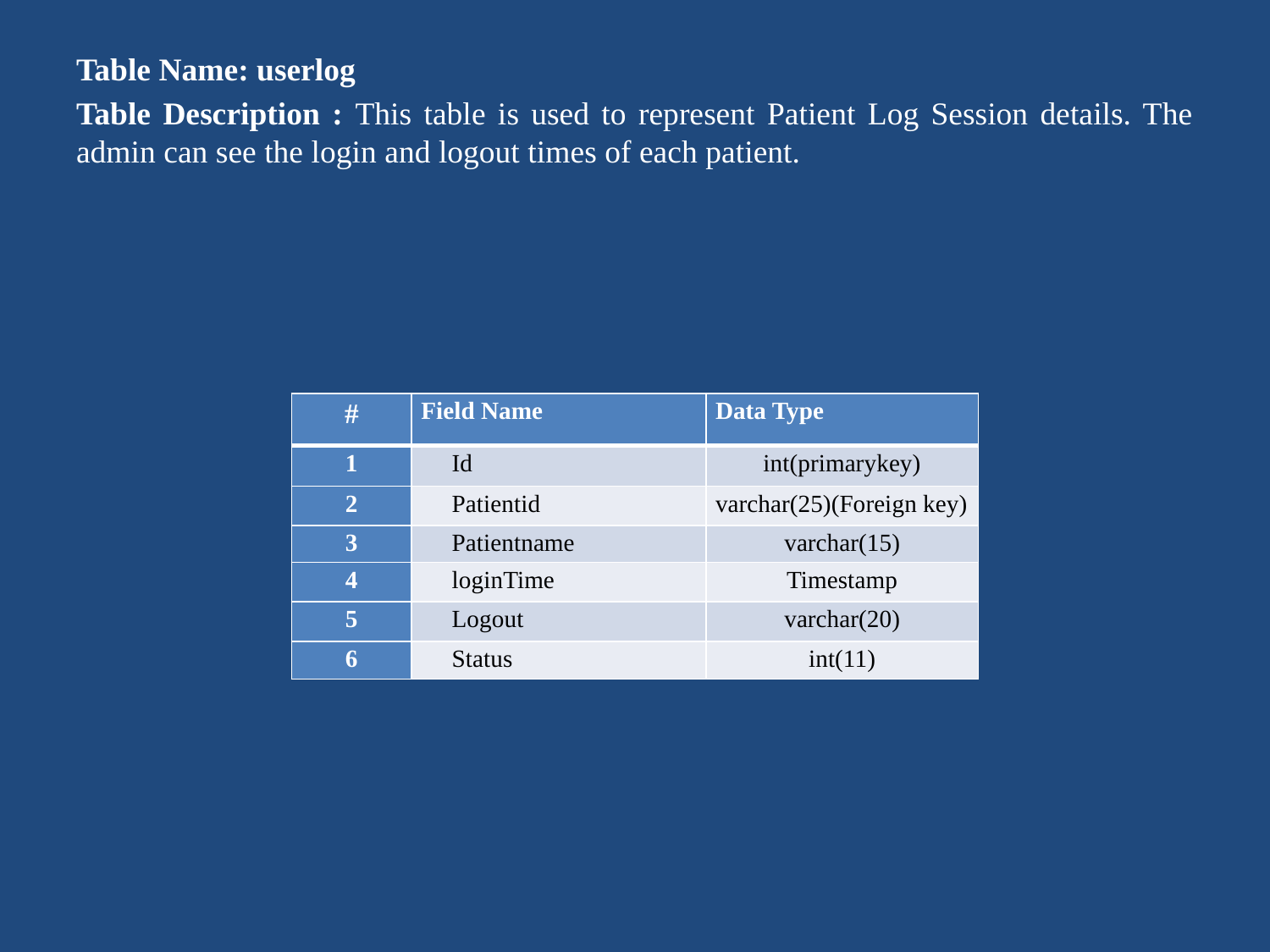

Table Name: userlog
Table Description : This table is used to represent Patient Log Session details. The admin can see the login and logout times of each patient.

| # | Field Name | Data Type |
| --- | --- | --- |
| 1 | Id | int(primarykey) |
| 2 | Patientid | varchar(25)(Foreign key) |
| 3 | Patientname | varchar(15) |
| 4 | loginTime | Timestamp |
| 5 | Logout | varchar(20) |
| 6 | Status | int(11) |